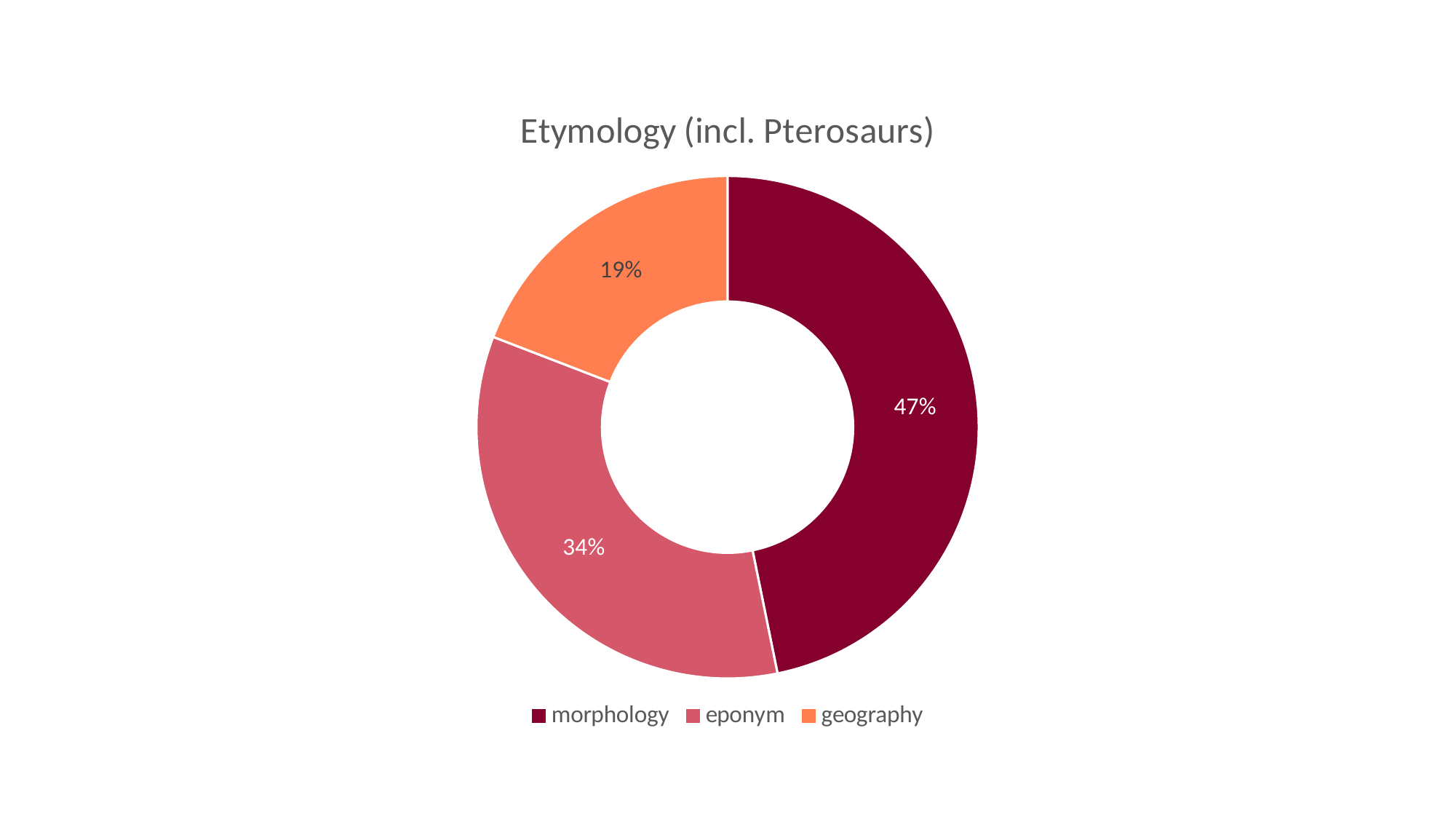

### Chart: Etymology (incl. Pterosaurs)

| Category | Etymology (s) |
|---|---|
| morphology | 22.0 |
| eponym | 16.0 |
| geography | 9.0 |